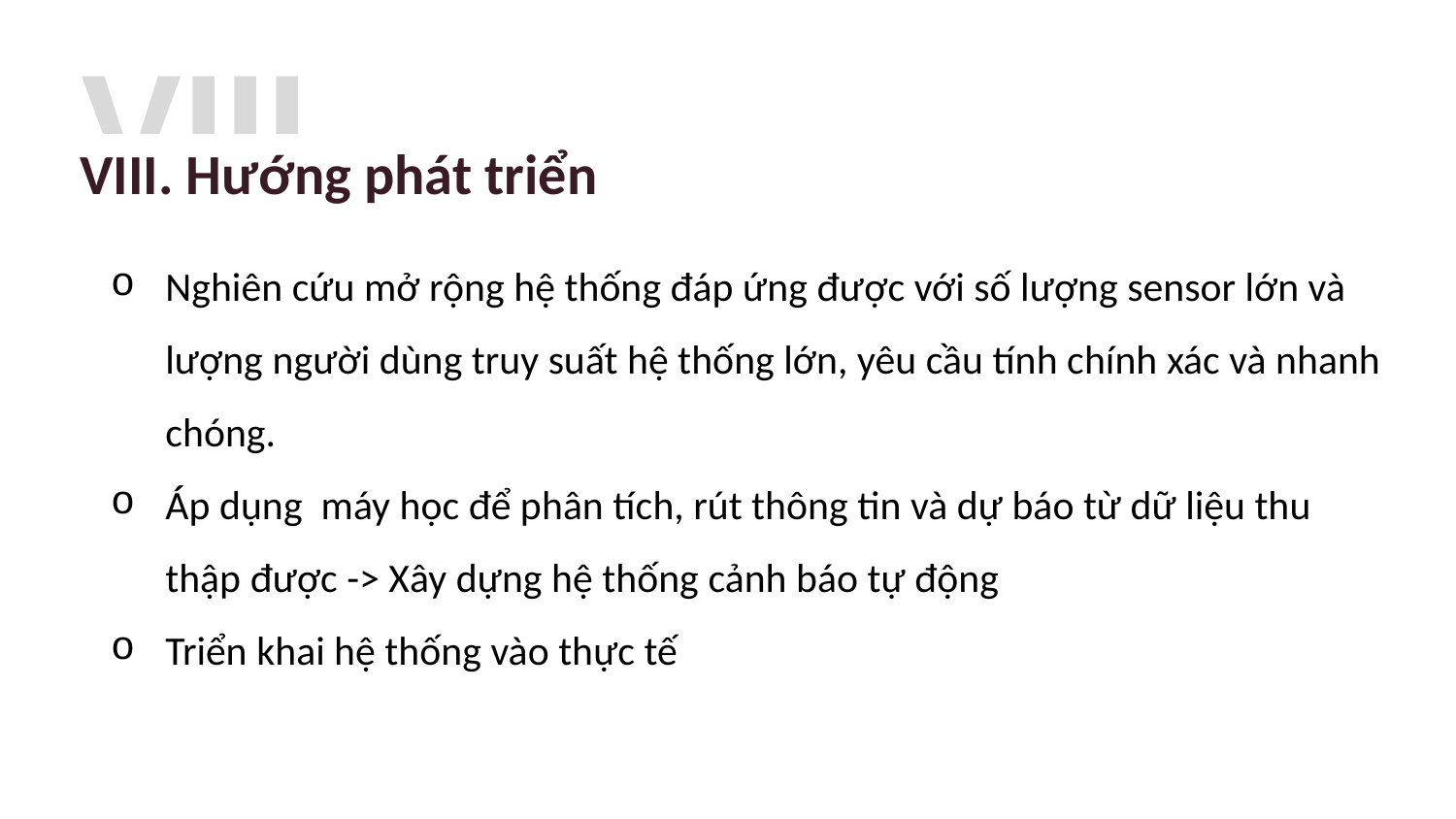

VIII

VIII. Hướng phát triển

Nghiên cứu mở rộng hệ thống đáp ứng được với số lượng sensor lớn và lượng người dùng truy suất hệ thống lớn, yêu cầu tính chính xác và nhanh chóng.
Áp dụng  máy học để phân tích, rút thông tin và dự báo từ dữ liệu thu thập được -> Xây dựng hệ thống cảnh báo tự động
Triển khai hệ thống vào thực tế